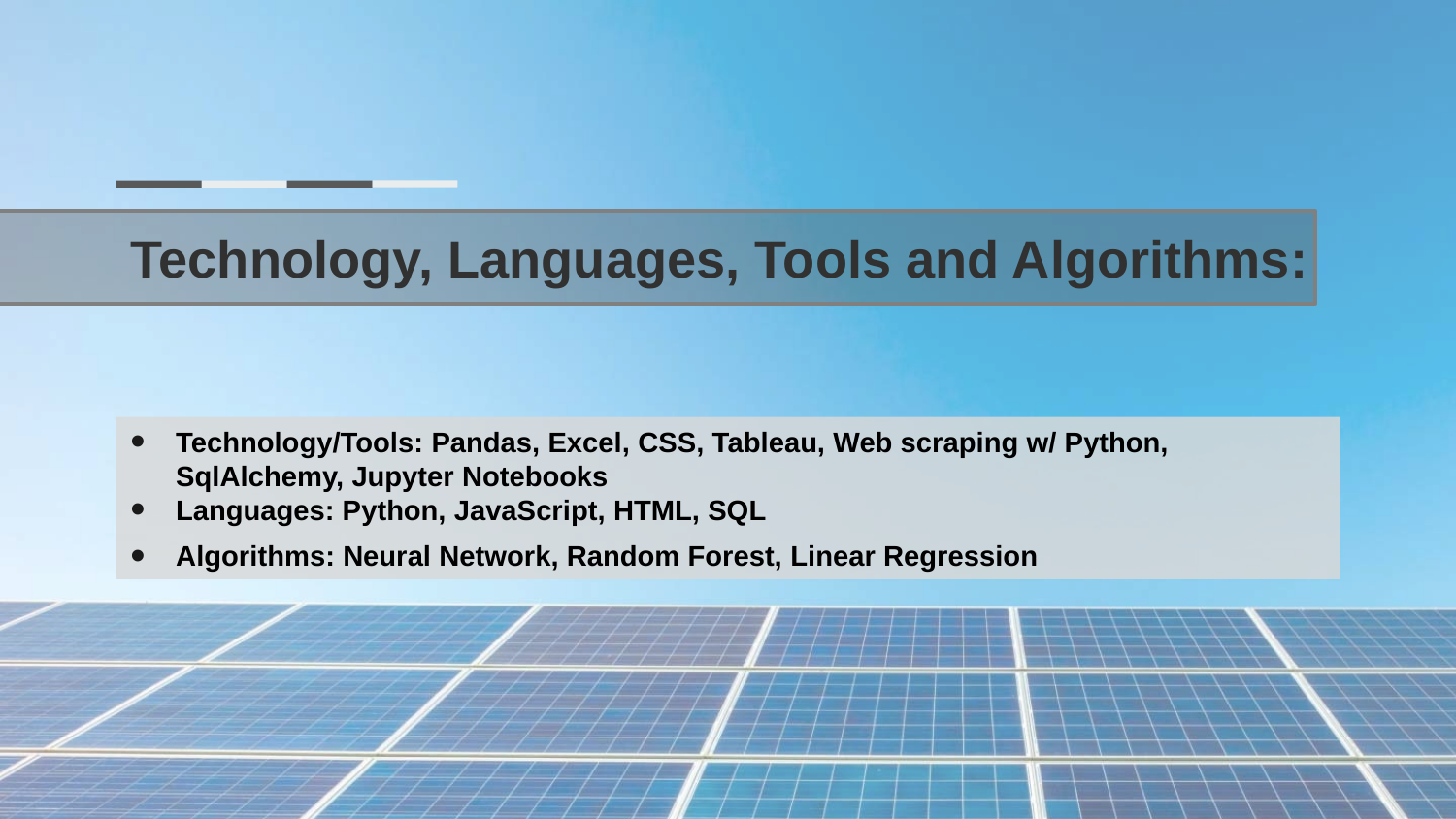

# Technology, Languages, Tools and Algorithms:
Technology/Tools: Pandas, Excel, CSS, Tableau, Web scraping w/ Python, SqlAlchemy, Jupyter Notebooks
Languages: Python, JavaScript, HTML, SQL
Algorithms: Neural Network, Random Forest, Linear Regression